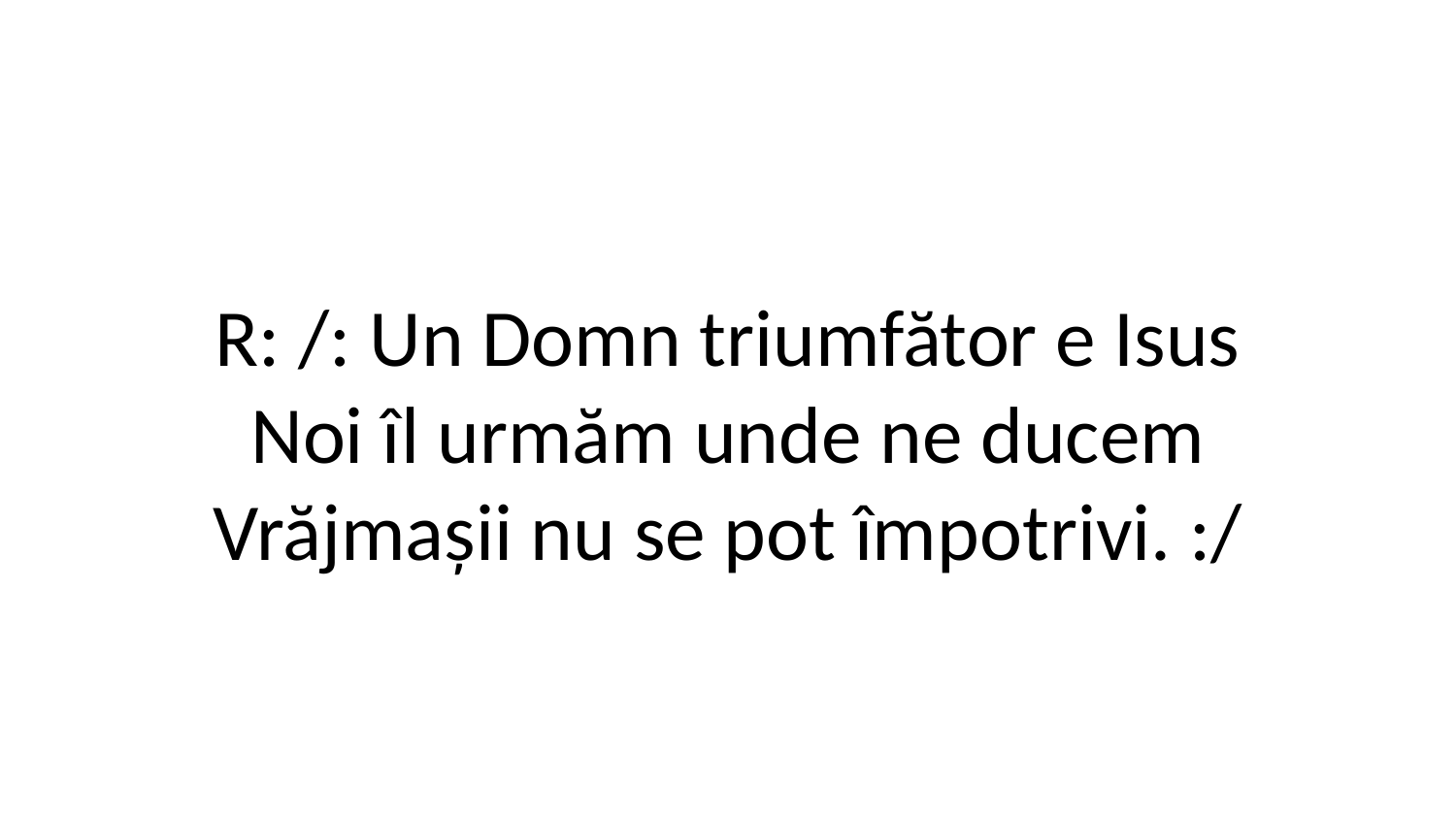

R: /: Un Domn triumfător e Isus
Noi îl urmăm unde ne ducem
Vrăjmașii nu se pot împotrivi. :/